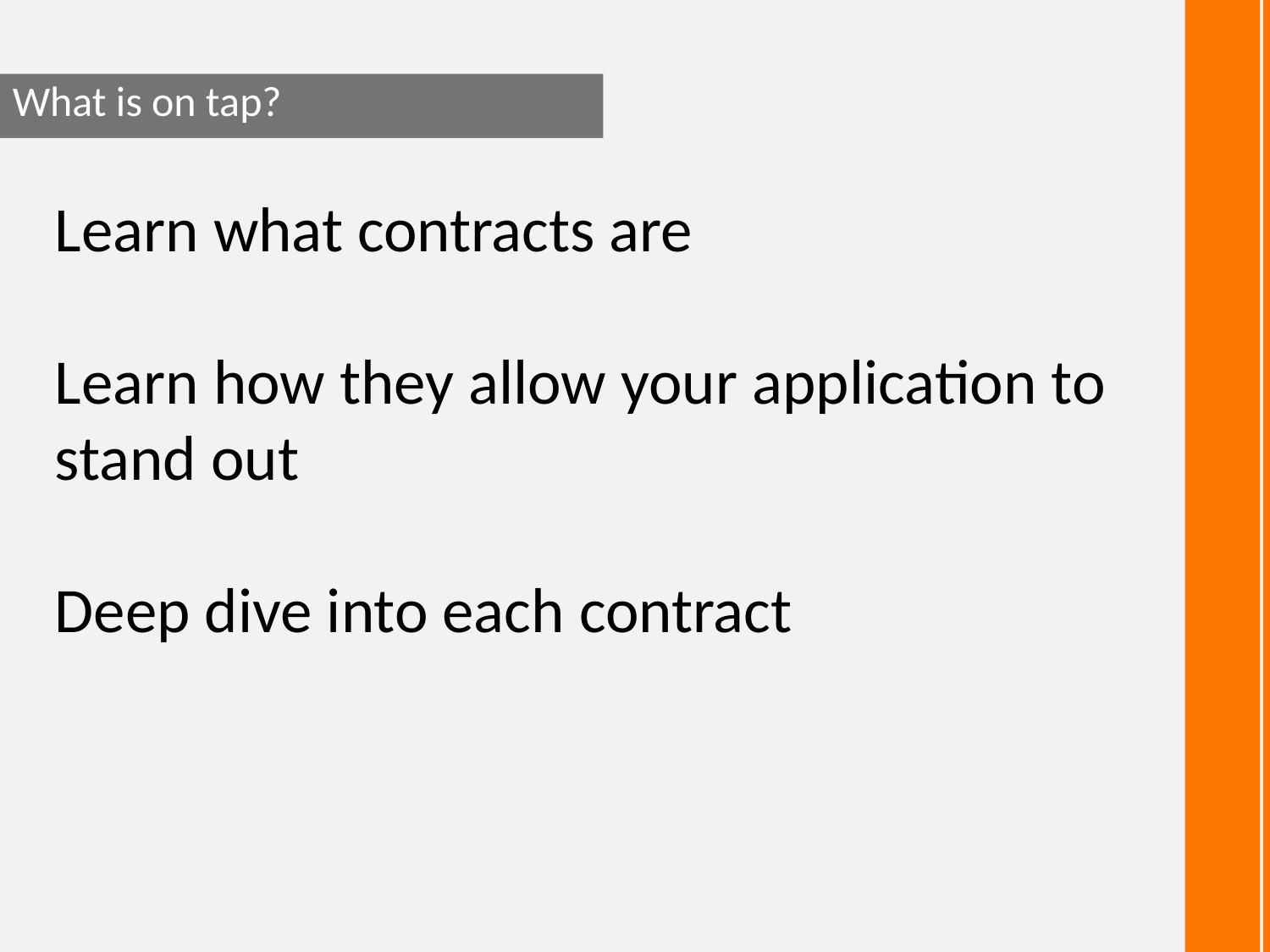

What is on tap?
Learn what contracts are

Learn how they allow your application to stand out

Deep dive into each contract